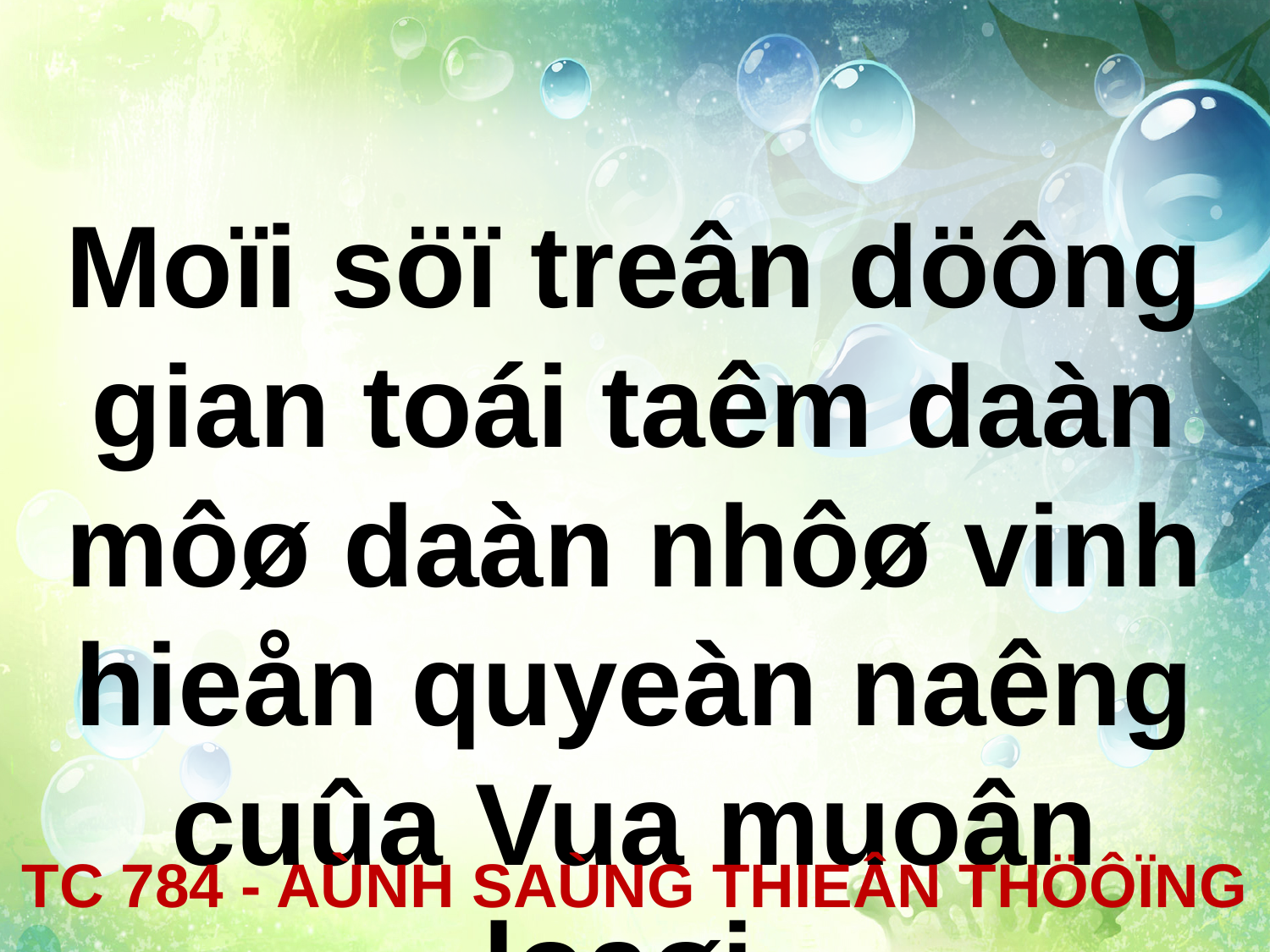

Moïi söï treân döông gian toái taêm daàn môø daàn nhôø vinh hieån quyeàn naêng cuûa Vua muoân loaøi.
TC 784 - AÙNH SAÙNG THIEÂN THÖÔÏNG